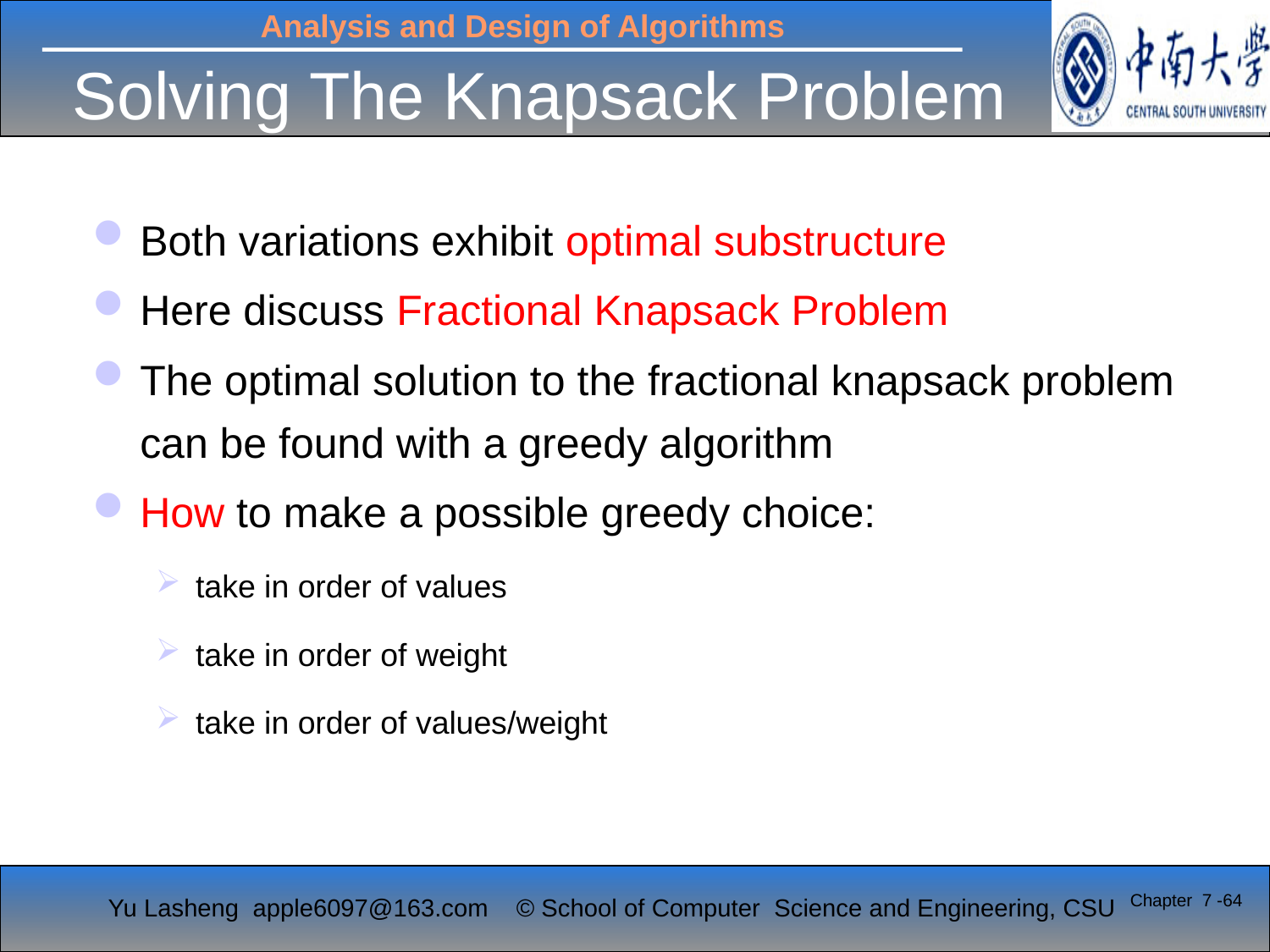

# Solving The Knapsack Problem
Both variations exhibit optimal substructure
Here discuss Fractional Knapsack Problem
The optimal solution to the fractional knapsack problem can be found with a greedy algorithm
How to make a possible greedy choice:
take in order of values
take in order of weight
take in order of values/weight
Chapter  7 -64